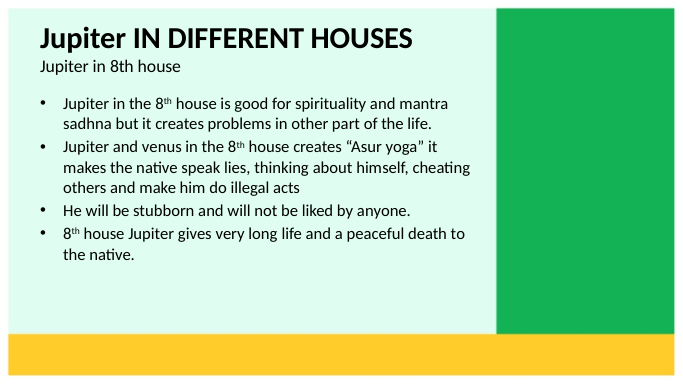

# Jupiter IN DIFFERENT HOUSES Jupiter in 8th house
Jupiter in the 8th house is good for spirituality and mantra sadhna but it creates problems in other part of the life.
Jupiter and venus in the 8th house creates “Asur yoga” it makes the native speak lies, thinking about himself, cheating others and make him do illegal acts
He will be stubborn and will not be liked by anyone.
8th house Jupiter gives very long life and a peaceful death to the native.